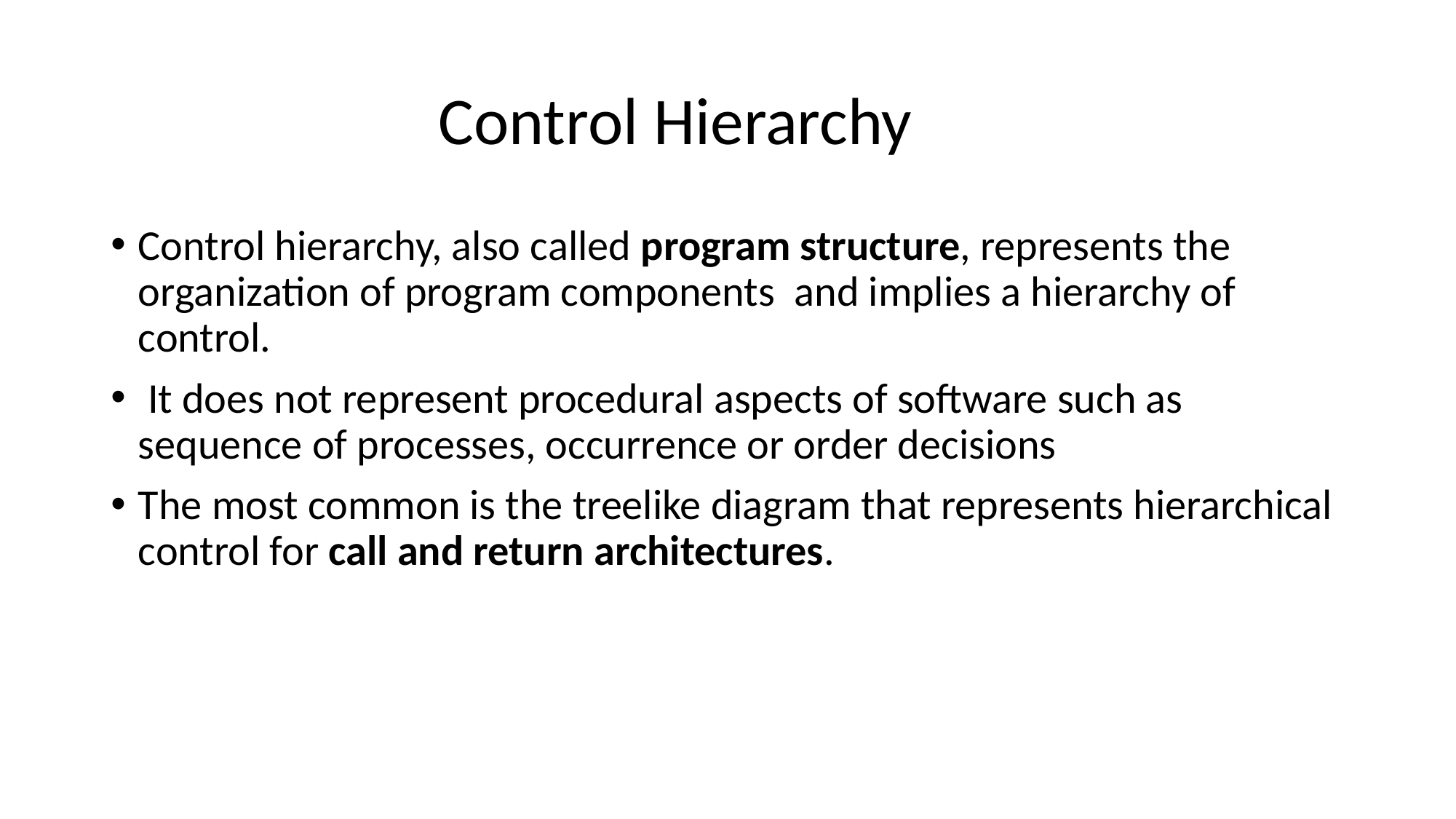

# Control Hierarchy
Control hierarchy, also called program structure, represents the organization of program components  and implies a hierarchy of control.
 It does not represent procedural aspects of software such as sequence of processes, occurrence or order decisions
The most common is the treelike diagram that represents hierarchical control for call and return architectures.